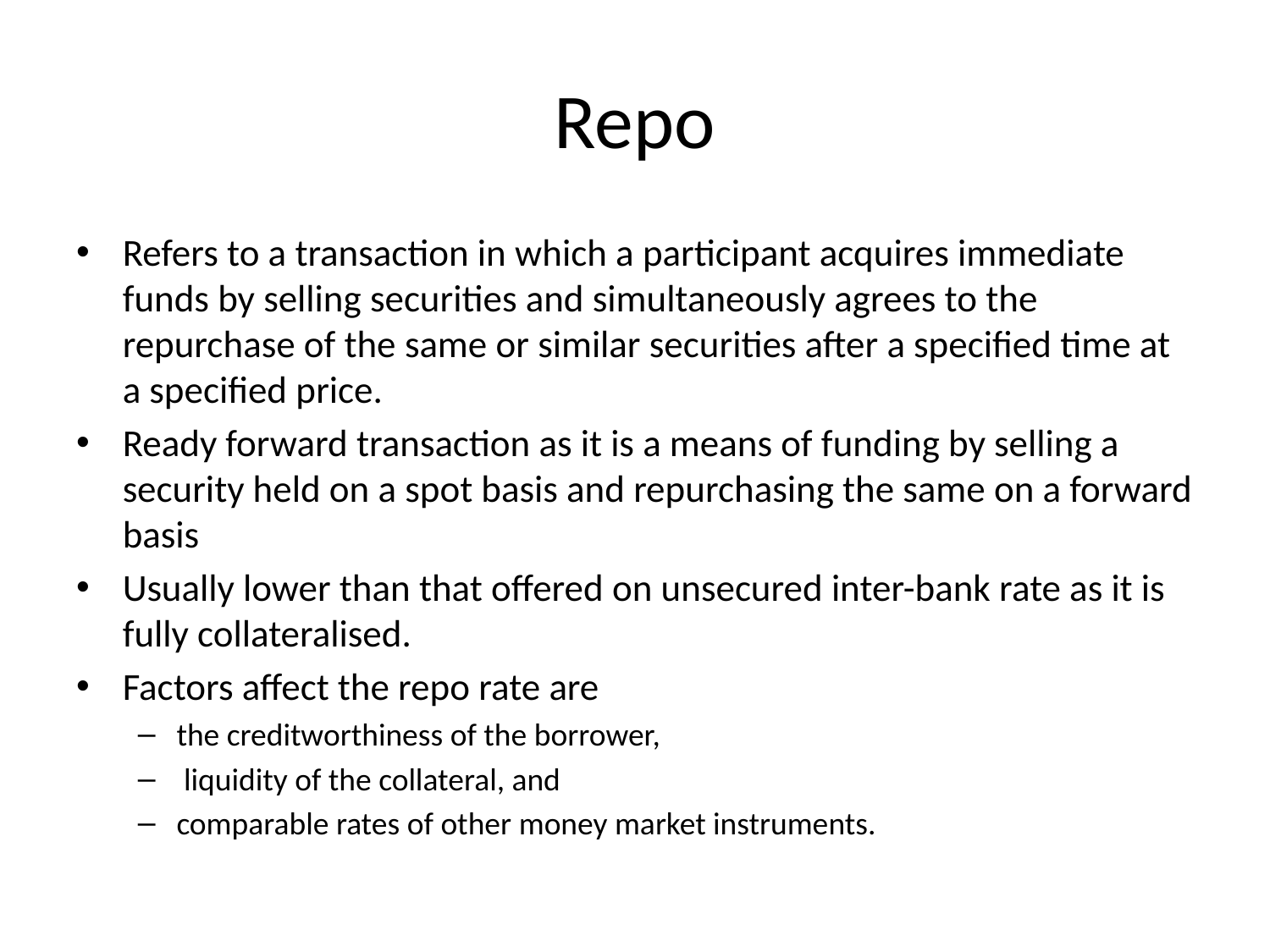

# Repo
Refers to a transaction in which a participant acquires immediate funds by selling securities and simultaneously agrees to the repurchase of the same or similar securities after a specified time at a specified price.
Ready forward transaction as it is a means of funding by selling a security held on a spot basis and repurchasing the same on a forward basis
Usually lower than that offered on unsecured inter-bank rate as it is fully collateralised.
Factors affect the repo rate are
the creditworthiness of the borrower,
 liquidity of the collateral, and
comparable rates of other money market instruments.